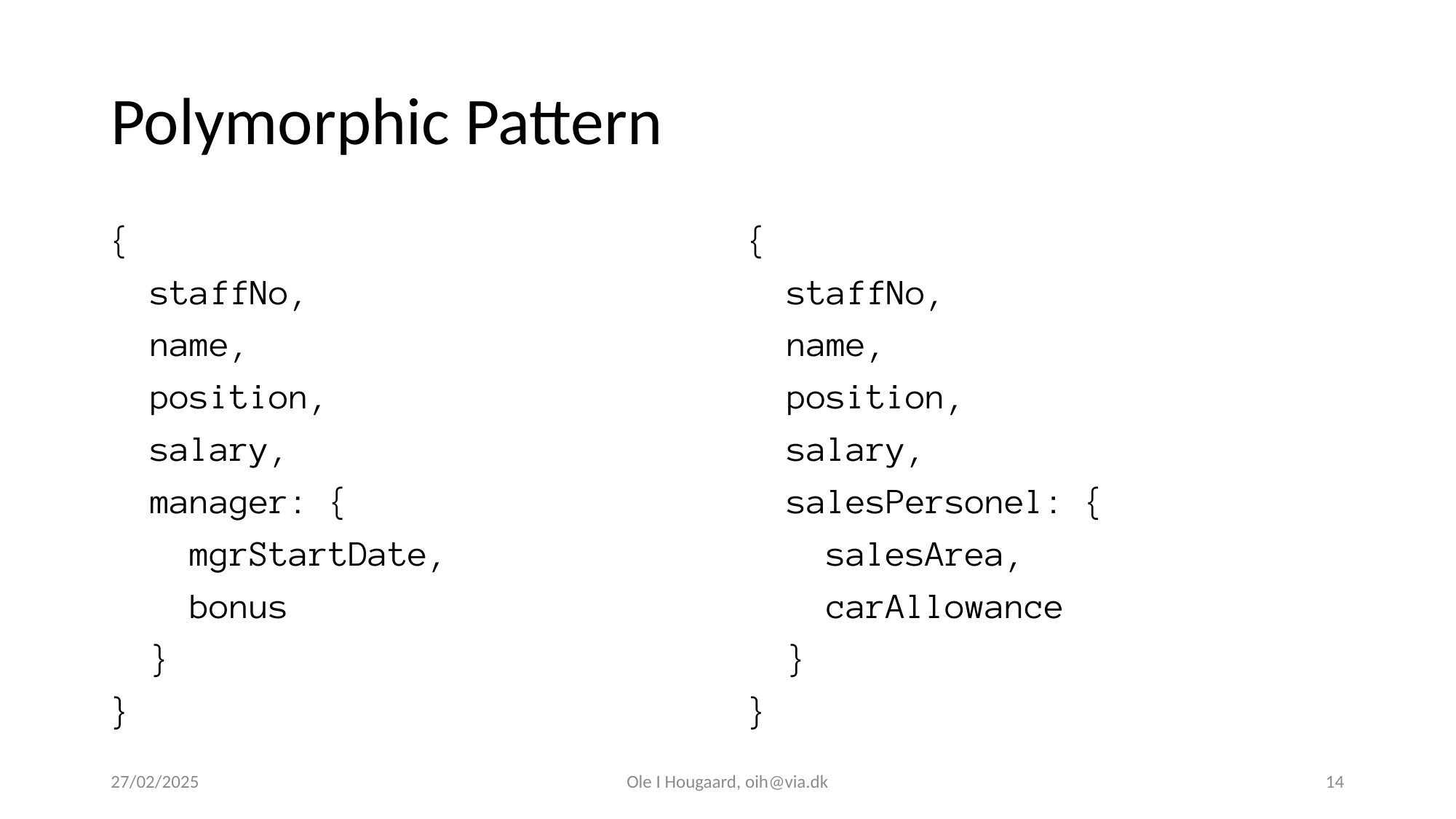

# Polymorphic Pattern
{
  staffNo,
  name,
  position,
  salary,
  manager: {
    mgrStartDate,
    bonus
  }
}
{
  staffNo,
  name,
  position,
  salary,
  salesPersonel: {
    salesArea,
    carAllowance
  }
}
27/02/2025
Ole I Hougaard, oih@via.dk
14